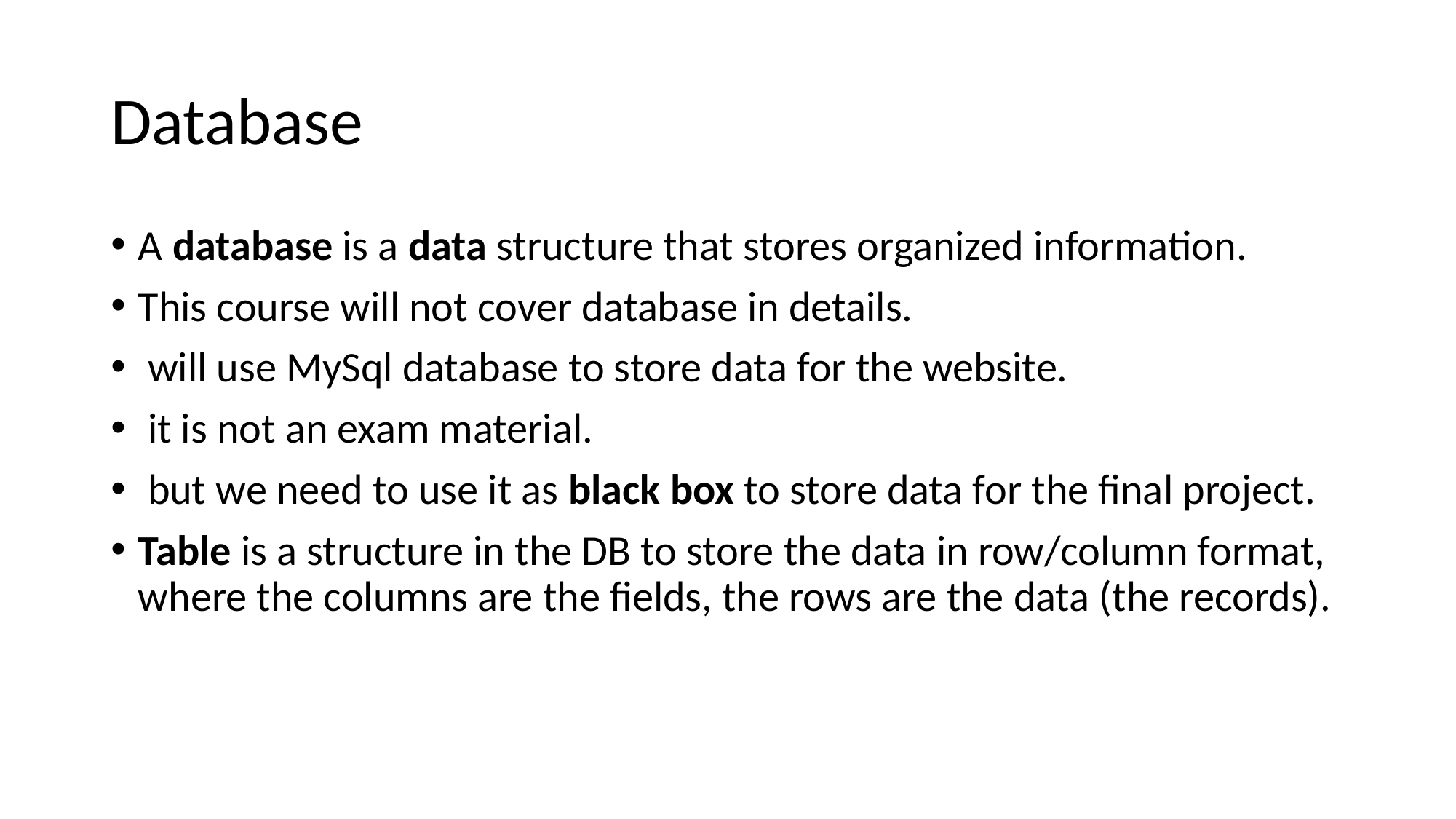

# Database
A database is a data structure that stores organized information.
This course will not cover database in details.
 will use MySql database to store data for the website.
 it is not an exam material.
 but we need to use it as black box to store data for the final project.
Table is a structure in the DB to store the data in row/column format, where the columns are the fields, the rows are the data (the records).